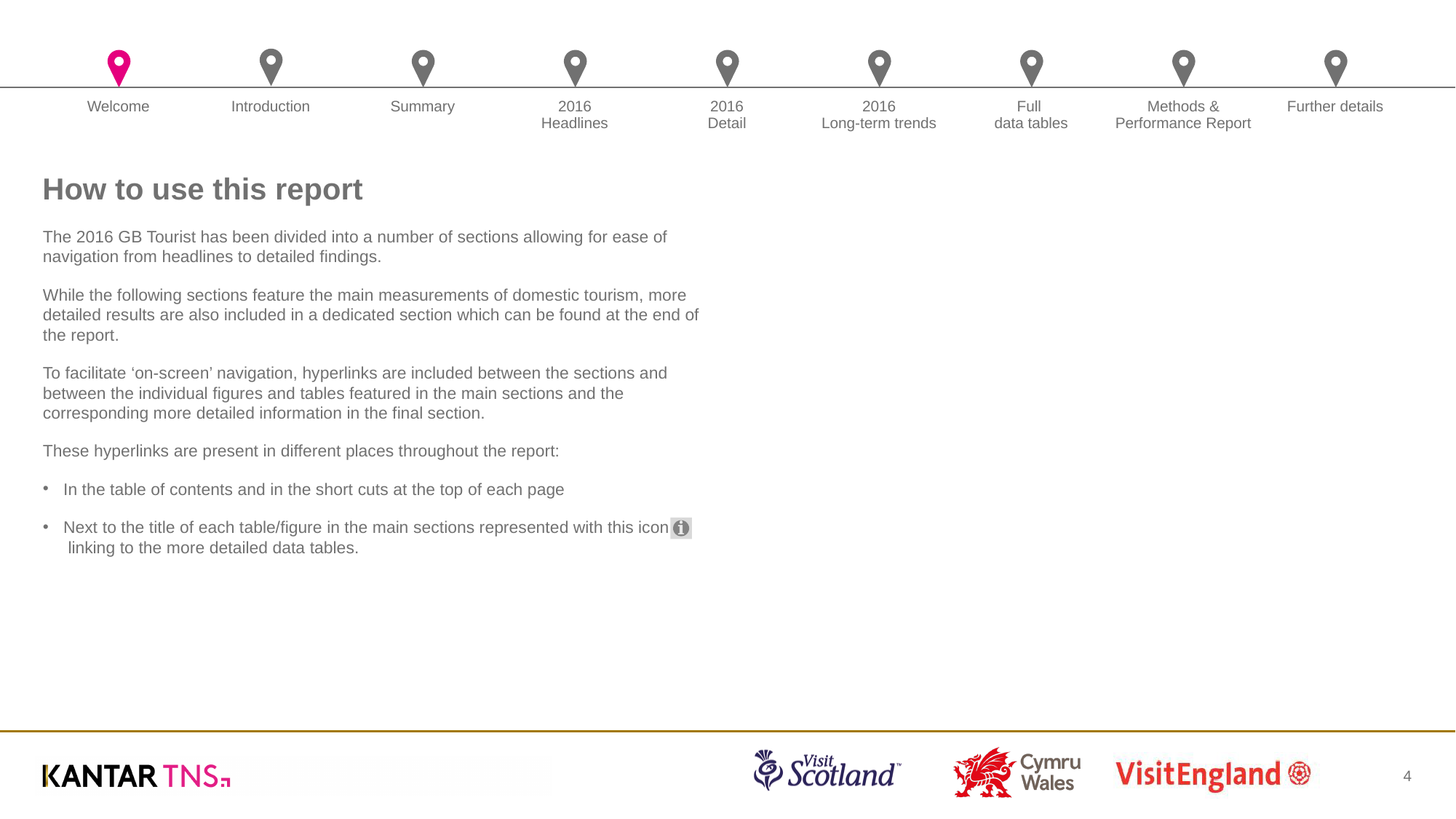

# How to use this report
The 2016 GB Tourist has been divided into a number of sections allowing for ease of navigation from headlines to detailed findings.
While the following sections feature the main measurements of domestic tourism, more detailed results are also included in a dedicated section which can be found at the end of the report.
To facilitate ‘on-screen’ navigation, hyperlinks are included between the sections and between the individual figures and tables featured in the main sections and the corresponding more detailed information in the final section.
These hyperlinks are present in different places throughout the report:
In the table of contents and in the short cuts at the top of each page
Next to the title of each table/figure in the main sections represented with this icon        linking to the more detailed data tables.

4